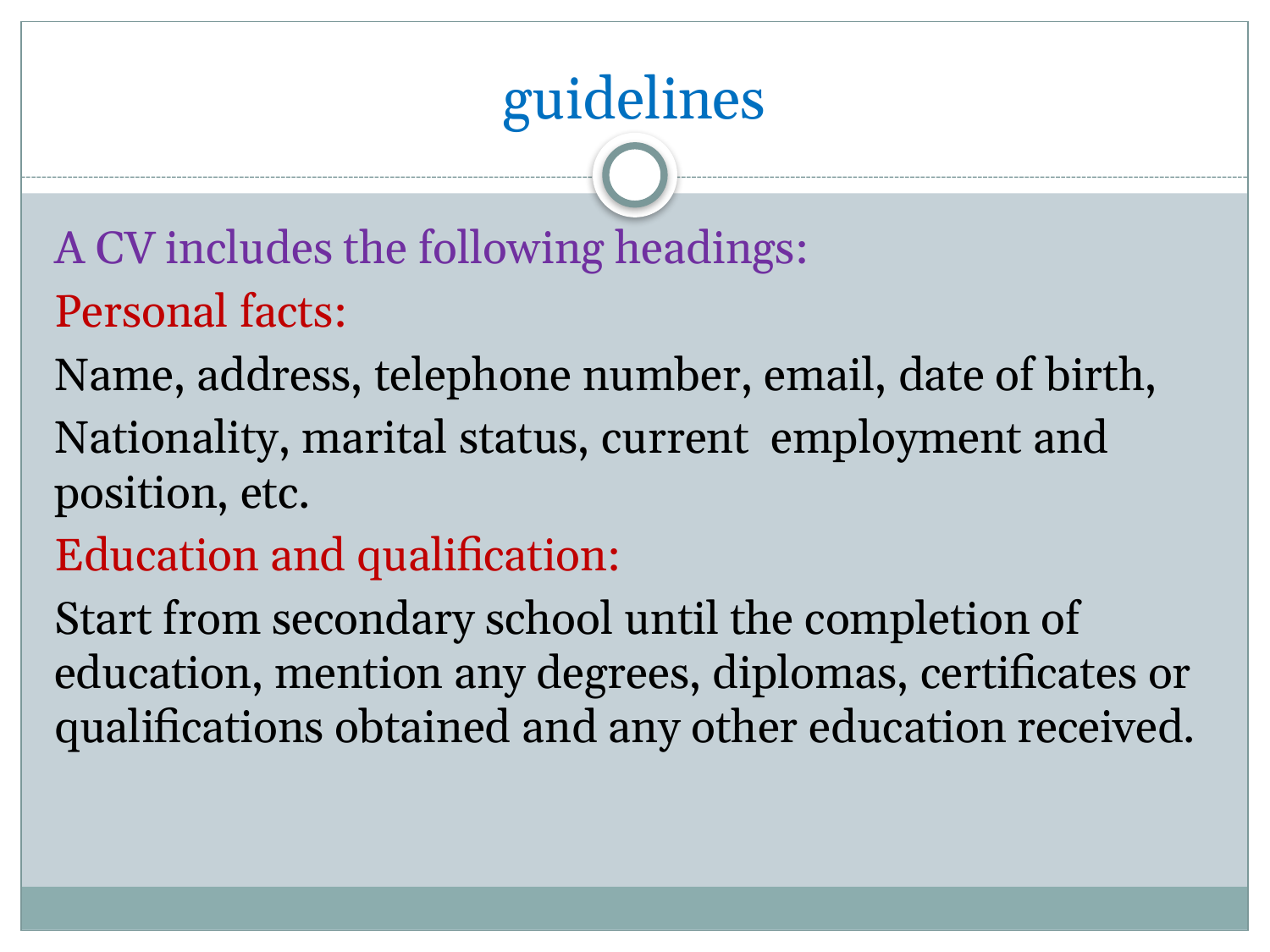

# guidelines
A CV includes the following headings:
Personal facts:
Name, address, telephone number, email, date of birth,
Nationality, marital status, current  employment and position, etc.
Education and qualification:
Start from secondary school until the completion of education, mention any degrees, diplomas, certificates or qualifications obtained and any other education received.